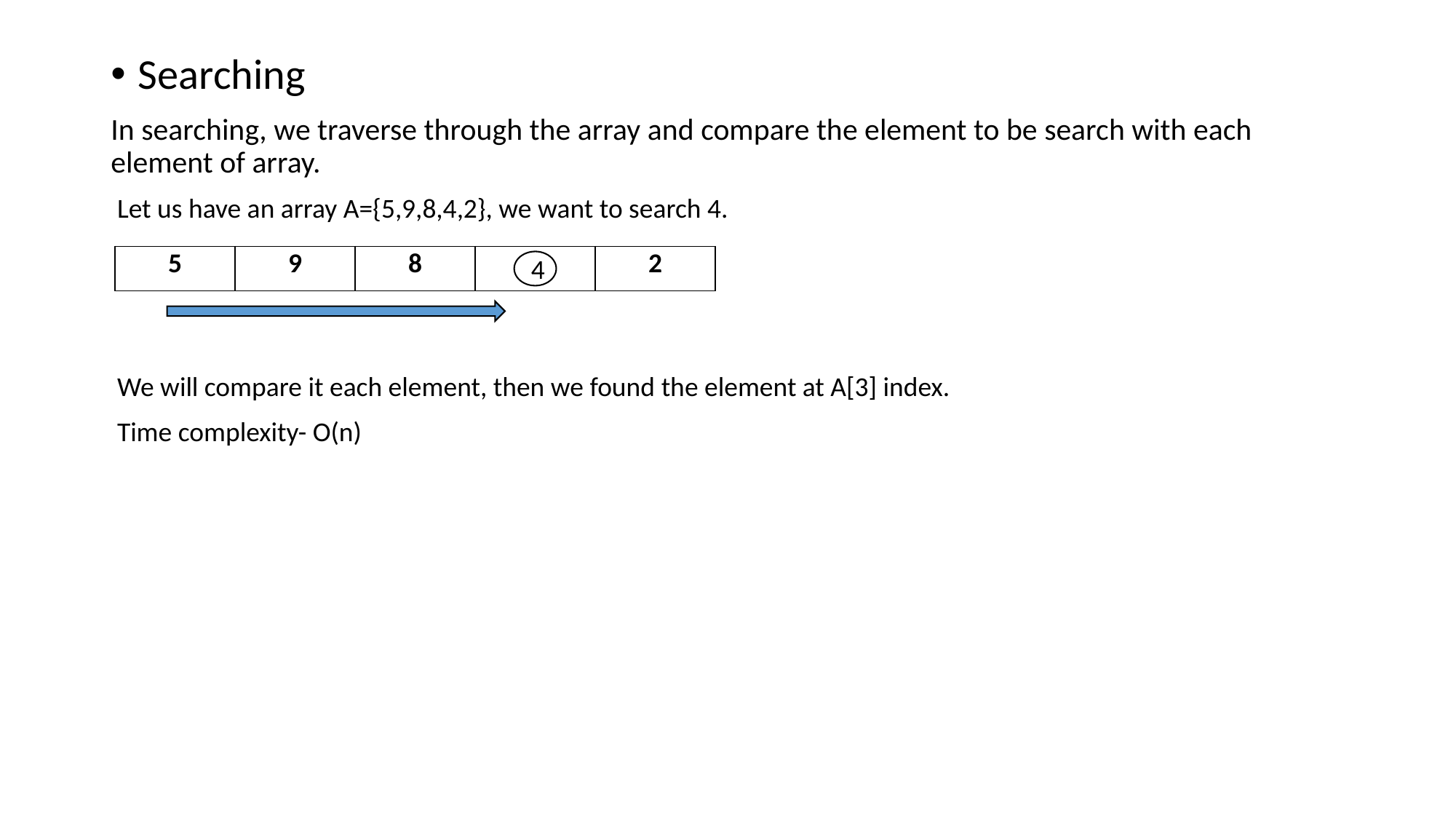

Searching
In searching, we traverse through the array and compare the element to be search with each element of array.
 Let us have an array A={5,9,8,4,2}, we want to search 4.

 We will compare it each element, then we found the element at A[3] index.
 Time complexity- O(n)
| 5 | 9 | 8 | 4 | 2 |
| --- | --- | --- | --- | --- |

4